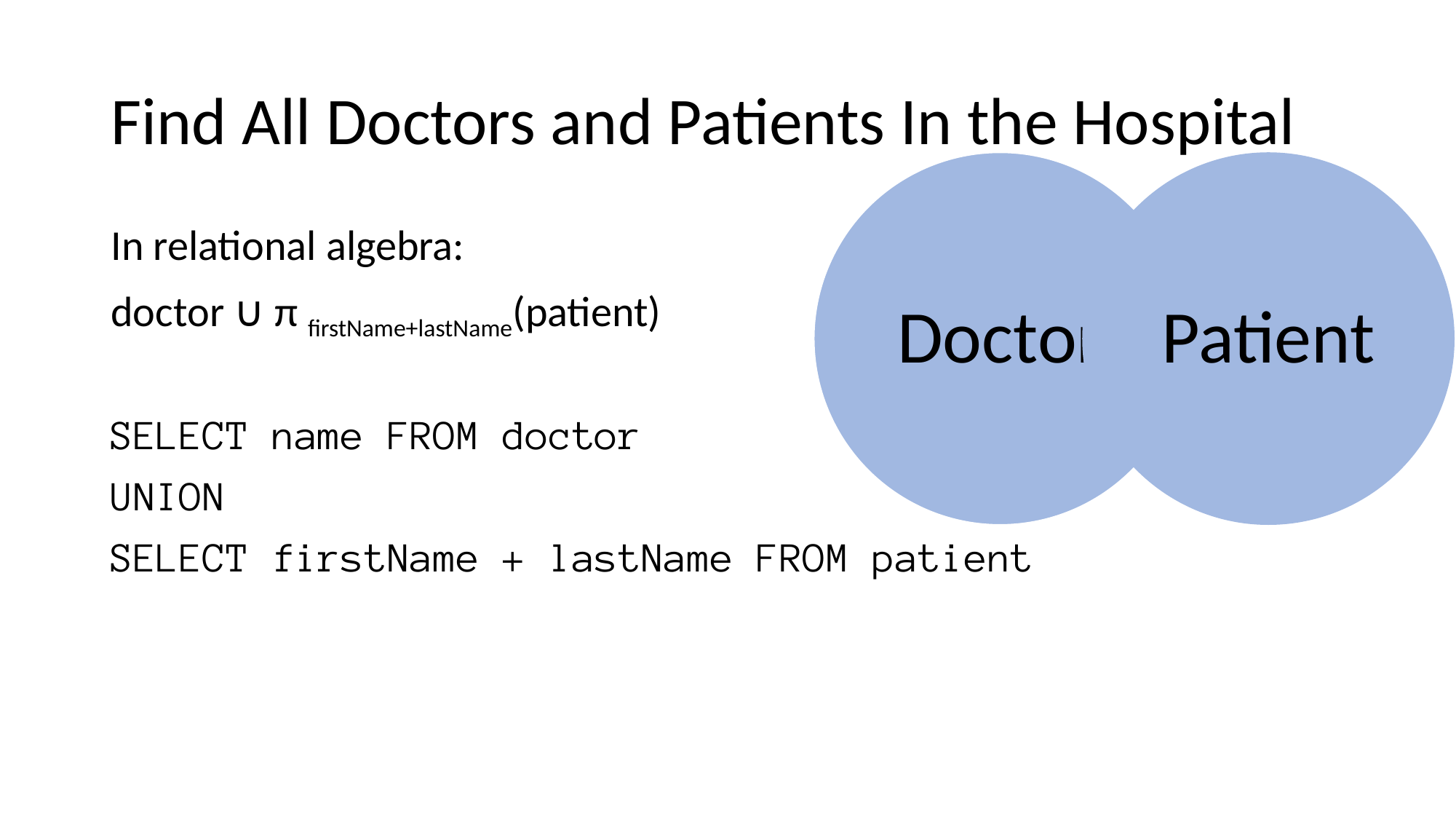

# Find All Doctors and Patients In the Hospital
Doctor
Patient
In relational algebra:
doctor ∪ π firstName+lastName(patient)

SELECT name FROM doctor
UNION
SELECT firstName + lastName FROM patient